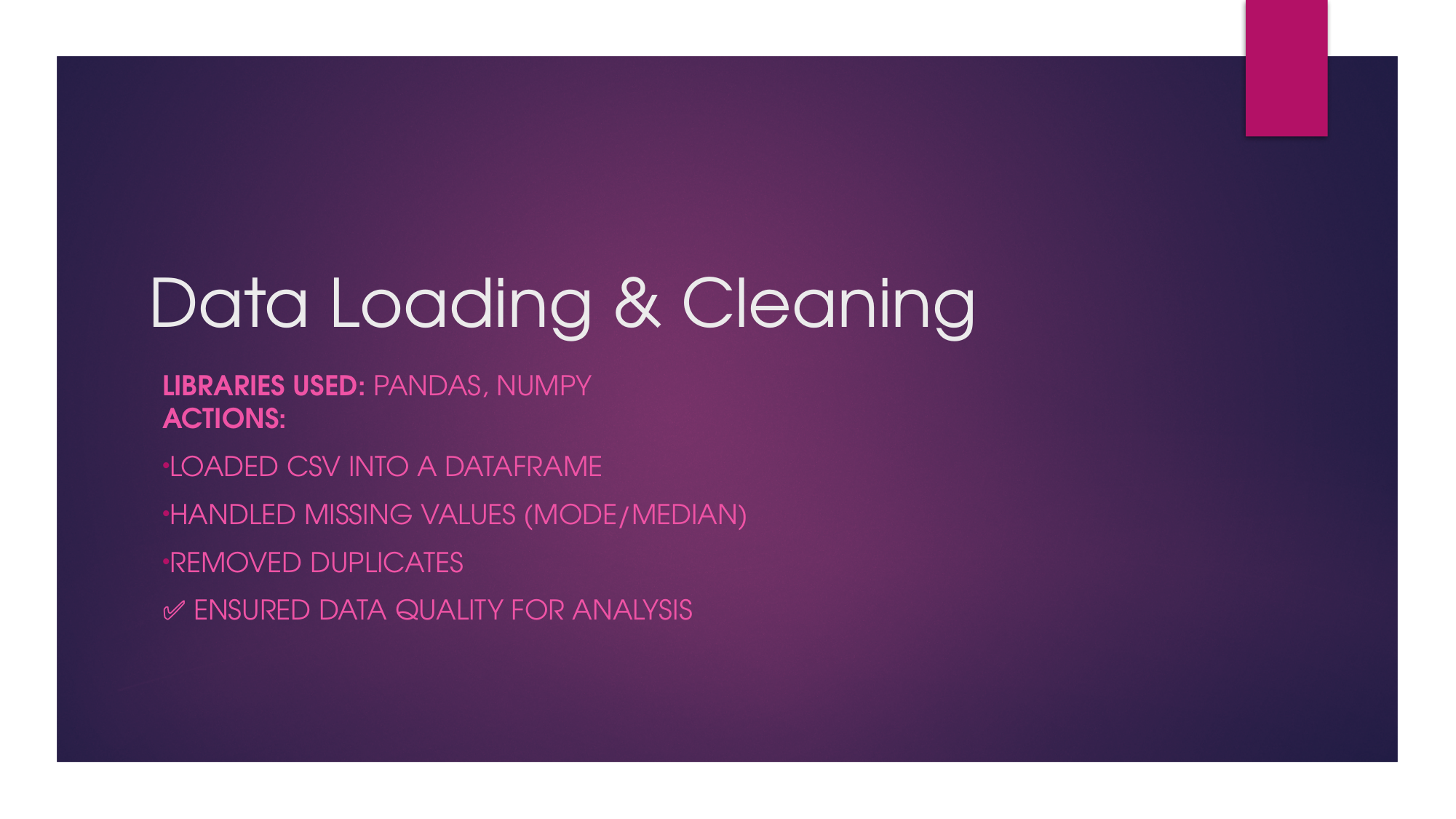

# Data Loading & Cleaning
Libraries Used: Pandas, NumPy
Actions:
Loaded CSV into a DataFrame
Handled missing values (mode/median)
Removed duplicates
✅ Ensured data quality for analysis